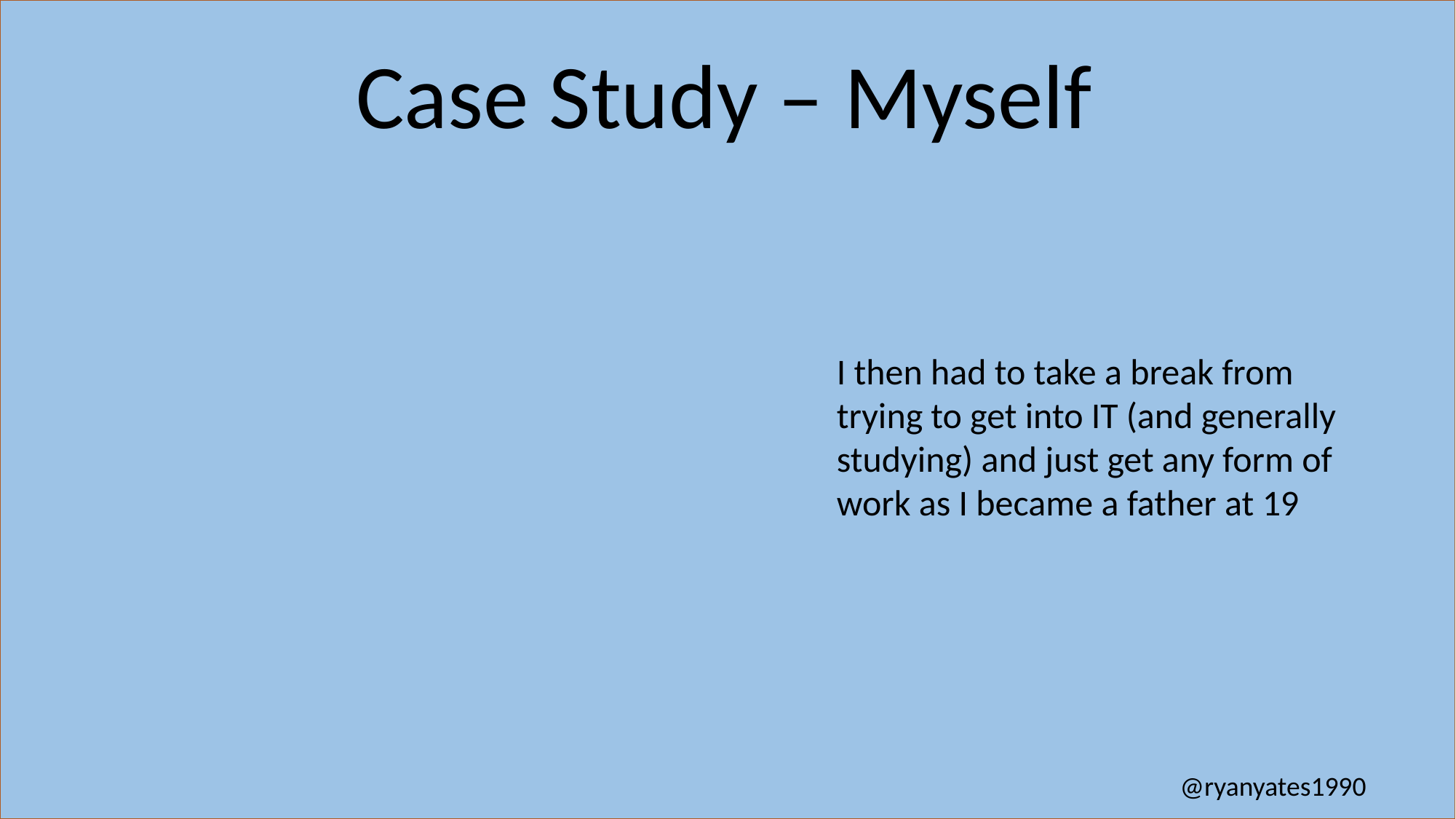

# Case Study – Myself
I then had to take a break from trying to get into IT (and generally studying) and just get any form of work as I became a father at 19

@ryanyates1990